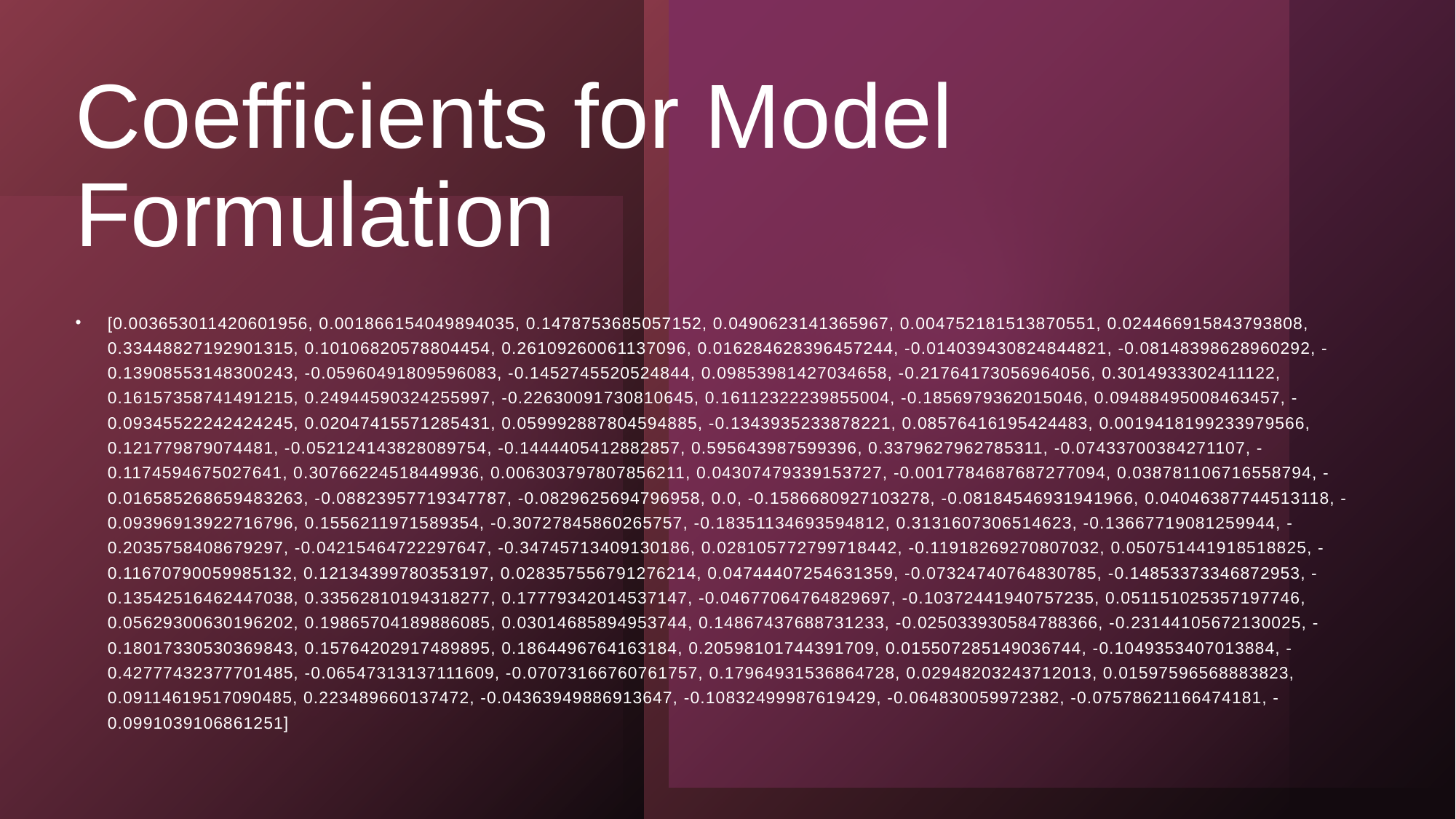

# Coefficients for Model Formulation
[0.003653011420601956, 0.001866154049894035, 0.1478753685057152, 0.0490623141365967, 0.004752181513870551, 0.024466915843793808, 0.33448827192901315, 0.10106820578804454, 0.26109260061137096, 0.016284628396457244, -0.014039430824844821, -0.08148398628960292, -0.13908553148300243, -0.05960491809596083, -0.1452745520524844, 0.09853981427034658, -0.21764173056964056, 0.3014933302411122, 0.16157358741491215, 0.24944590324255997, -0.22630091730810645, 0.16112322239855004, -0.1856979362015046, 0.09488495008463457, -0.09345522242424245, 0.02047415571285431, 0.059992887804594885, -0.1343935233878221, 0.08576416195424483, 0.0019418199233979566, 0.121779879074481, -0.052124143828089754, -0.1444405412882857, 0.595643987599396, 0.3379627962785311, -0.07433700384271107, -0.1174594675027641, 0.30766224518449936, 0.006303797807856211, 0.04307479339153727, -0.0017784687687277094, 0.038781106716558794, -0.016585268659483263, -0.08823957719347787, -0.0829625694796958, 0.0, -0.1586680927103278, -0.08184546931941966, 0.04046387744513118, -0.09396913922716796, 0.1556211971589354, -0.30727845860265757, -0.18351134693594812, 0.3131607306514623, -0.13667719081259944, -0.2035758408679297, -0.04215464722297647, -0.34745713409130186, 0.028105772799718442, -0.11918269270807032, 0.050751441918518825, -0.11670790059985132, 0.12134399780353197, 0.028357556791276214, 0.04744407254631359, -0.07324740764830785, -0.14853373346872953, -0.13542516462447038, 0.33562810194318277, 0.17779342014537147, -0.04677064764829697, -0.10372441940757235, 0.051151025357197746, 0.05629300630196202, 0.19865704189886085, 0.03014685894953744, 0.14867437688731233, -0.025033930584788366, -0.23144105672130025, -0.18017330530369843, 0.15764202917489895, 0.1864496764163184, 0.20598101744391709, 0.015507285149036744, -0.1049353407013884, -0.42777432377701485, -0.06547313137111609, -0.07073166760761757, 0.17964931536864728, 0.02948203243712013, 0.01597596568883823, 0.09114619517090485, 0.223489660137472, -0.04363949886913647, -0.10832499987619429, -0.064830059972382, -0.07578621166474181, -0.0991039106861251]